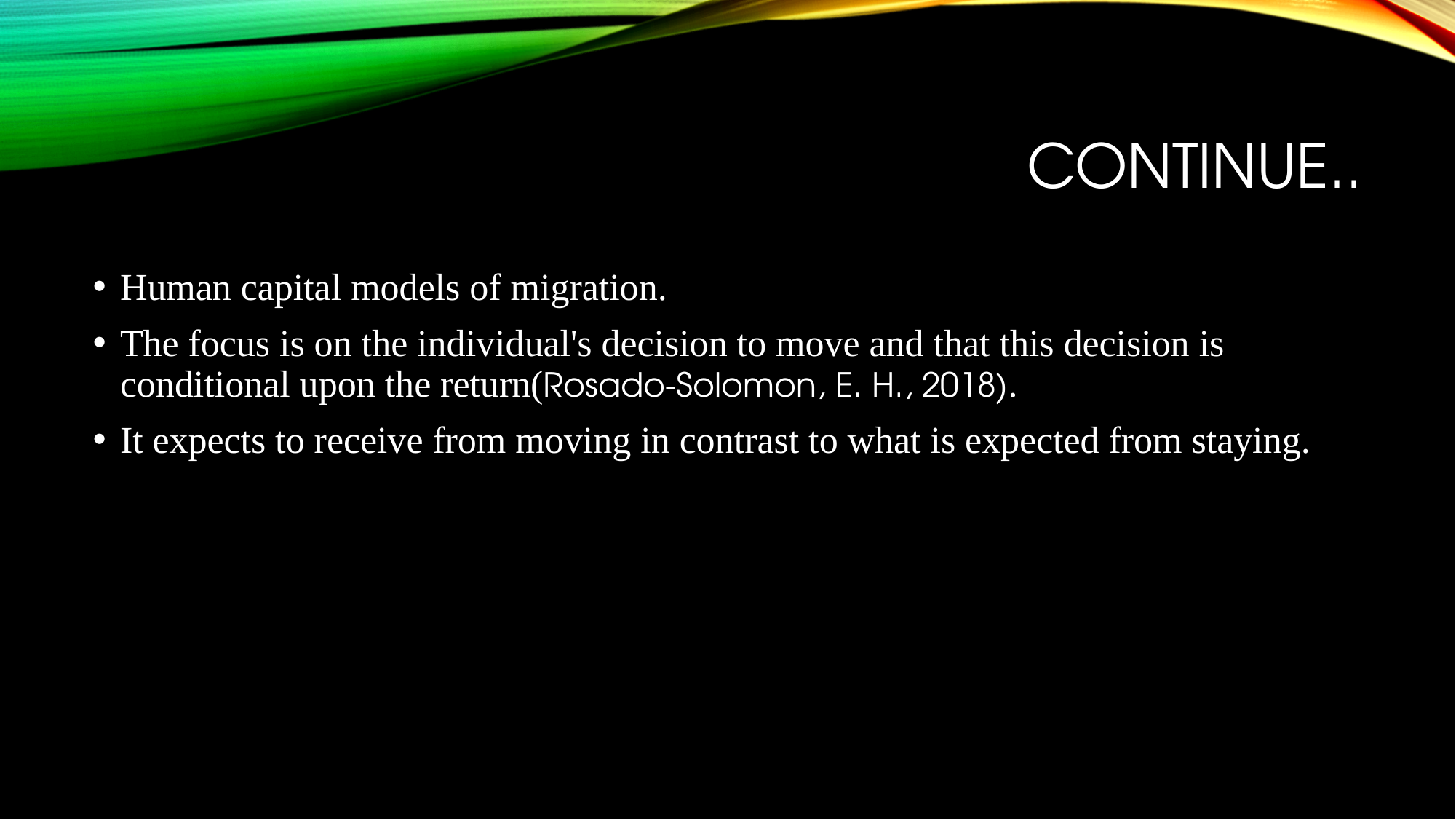

# Continue..
Human capital models of migration.
The focus is on the individual's decision to move and that this decision is conditional upon the return(Rosado-Solomon, E. H., 2018).
It expects to receive from moving in contrast to what is expected from staying.